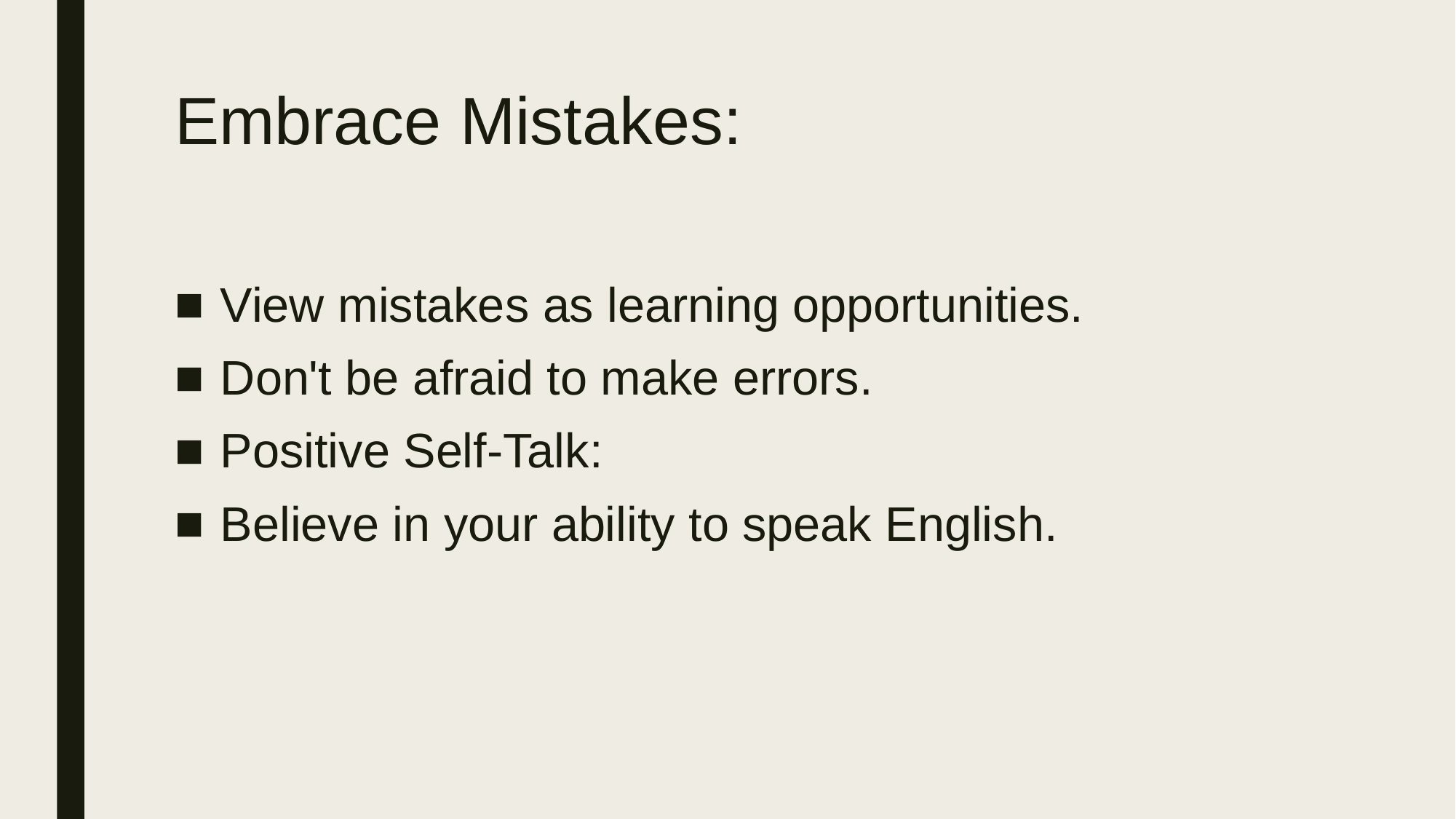

# Embrace Mistakes:
View mistakes as learning opportunities.
Don't be afraid to make errors.
Positive Self-Talk:
Believe in your ability to speak English.